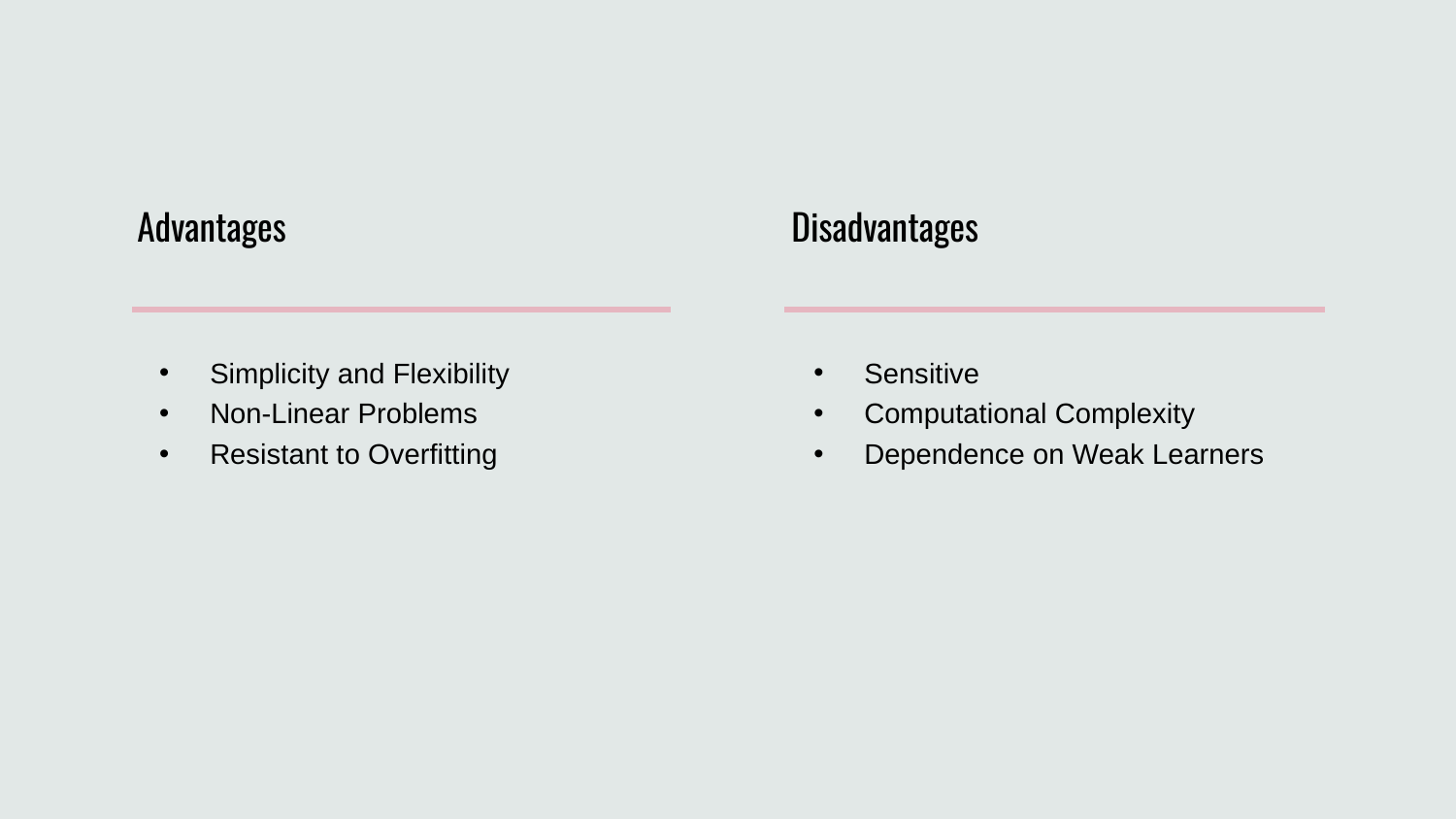

Advantages
Disadvantages

Simplicity and Flexibility
Non-Linear Problems
Resistant to Overfitting

Sensitive
Computational Complexity
Dependence on Weak Learners